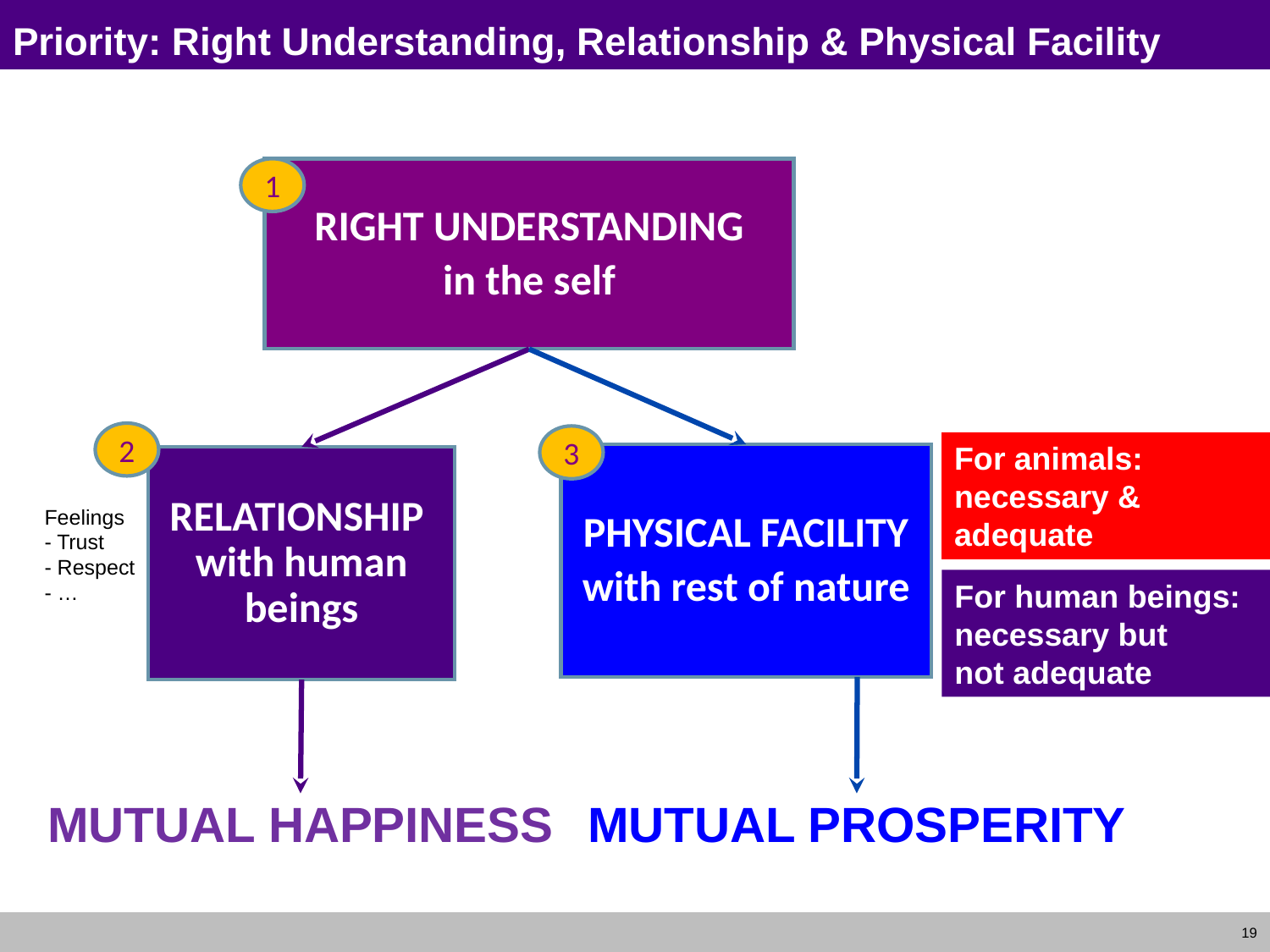

# Priority: Right Understanding, Relationship & Physical Facility
1
RIGHT UNDERSTANDING
in the self
2
3
For animals: necessary & adequate
PHYSICAL FACILITY
with rest of nature
RELATIONSHIP  with human beings
Feelings
- Trust
- Respect
- …
For human beings:
necessary but
not adequate
MUTUAL HAPPINESS

MUTUAL PROSPERITY